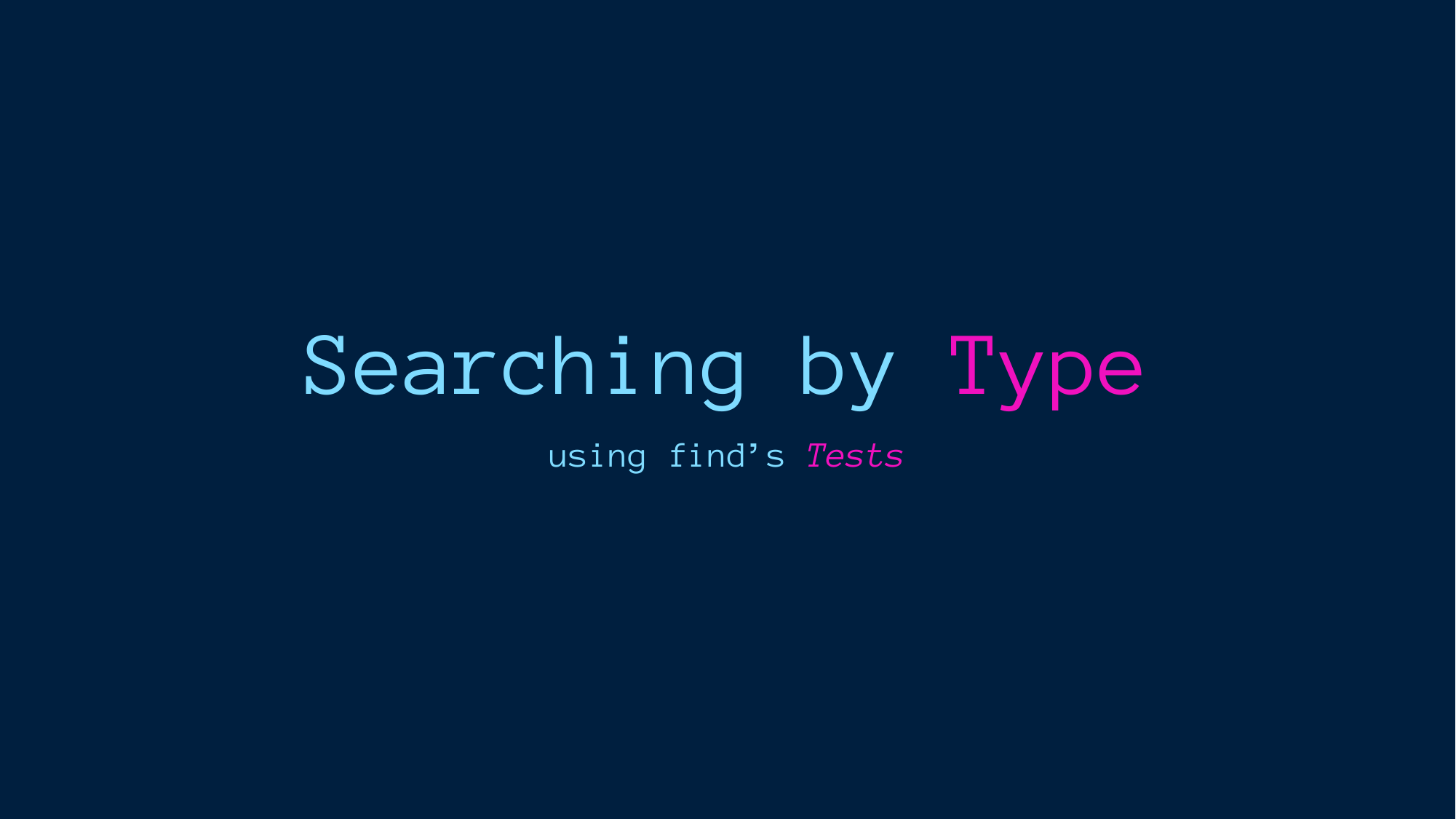

# Searching by Type
using find’s Tests